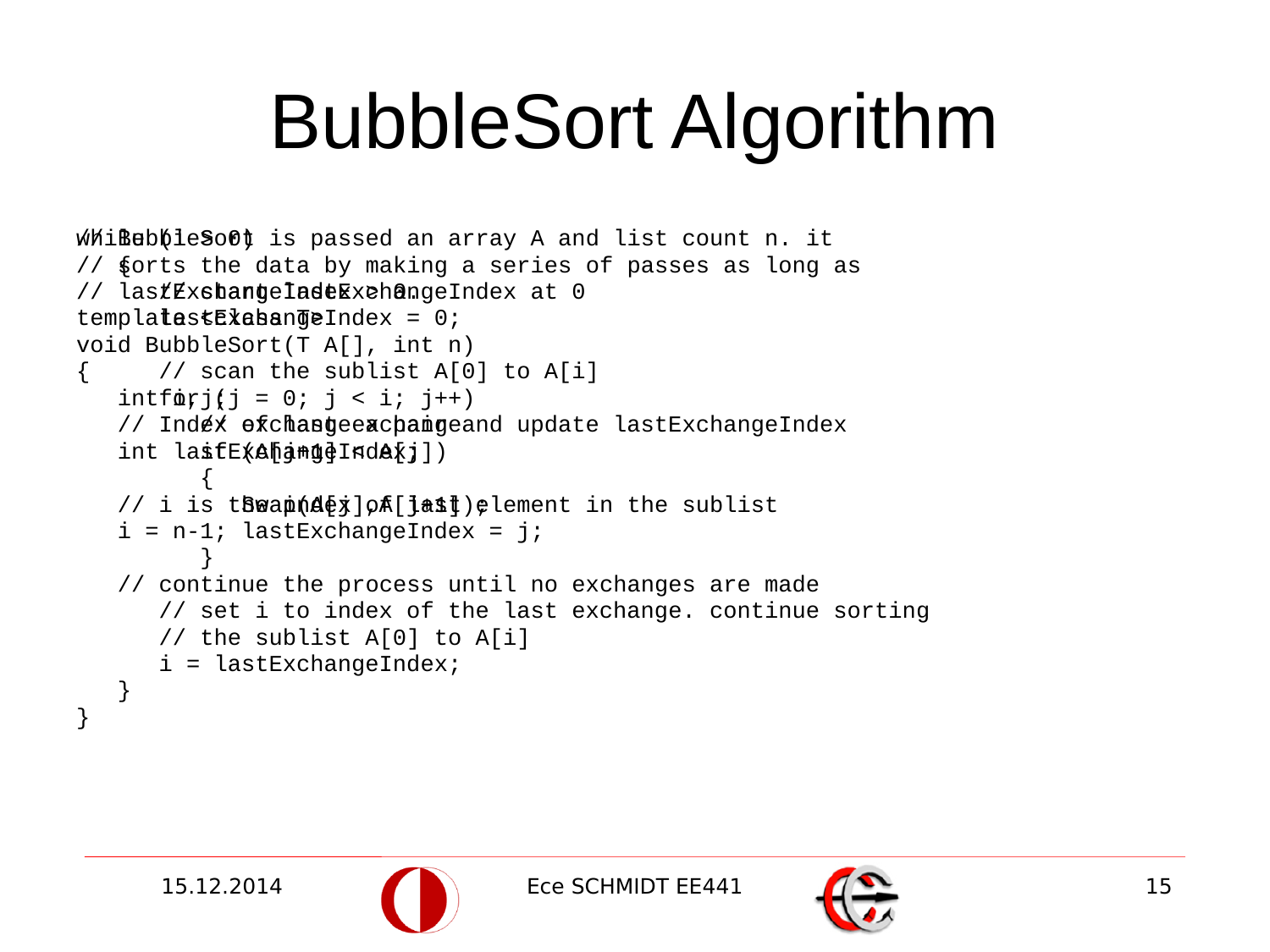

# BubbleSort Algorithm
// BubbleSort is passed an array A and list count n. it
// sorts the data by making a series of passes as long as
// lastExchangeIndex > 0.
template <class T>
void BubbleSort(T A[], int n)
{
   int i,j;
   // Index of last exchange
   int lastExchangeIndex;

   // i is the index of last element in the sublist
   i = n-1;

   // continue the process until no exchanges are made

while (i > 0)
   {
      // start lastExchangeIndex at 0
      lastExchangeIndex = 0;

      // scan the sublist A[0] to A[i]
      for (j = 0; j < i; j++)
         // exchange a pair and update lastExchangeIndex
         if (A[j+1] < A[j])
         {
            Swap(A[j],A[j+1]);
            lastExchangeIndex = j;
         }

      // set i to index of the last exchange. continue sorting
      // the sublist A[0] to A[i]
      i = lastExchangeIndex;
   }
}

15.12.2014
Ece SCHMIDT EE441
15